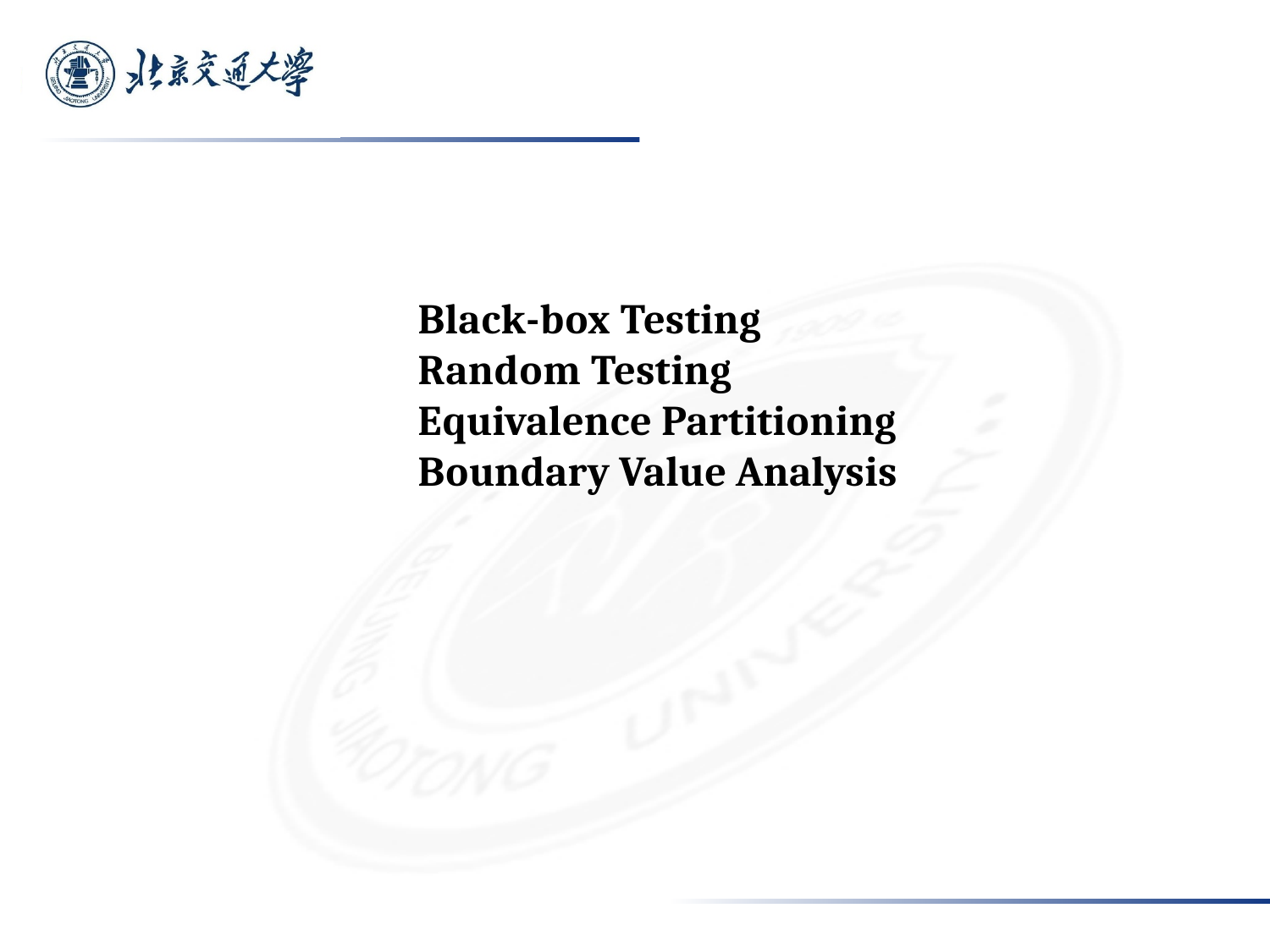

Black-box Testing
Random Testing
Equivalence Partitioning
Boundary Value Analysis